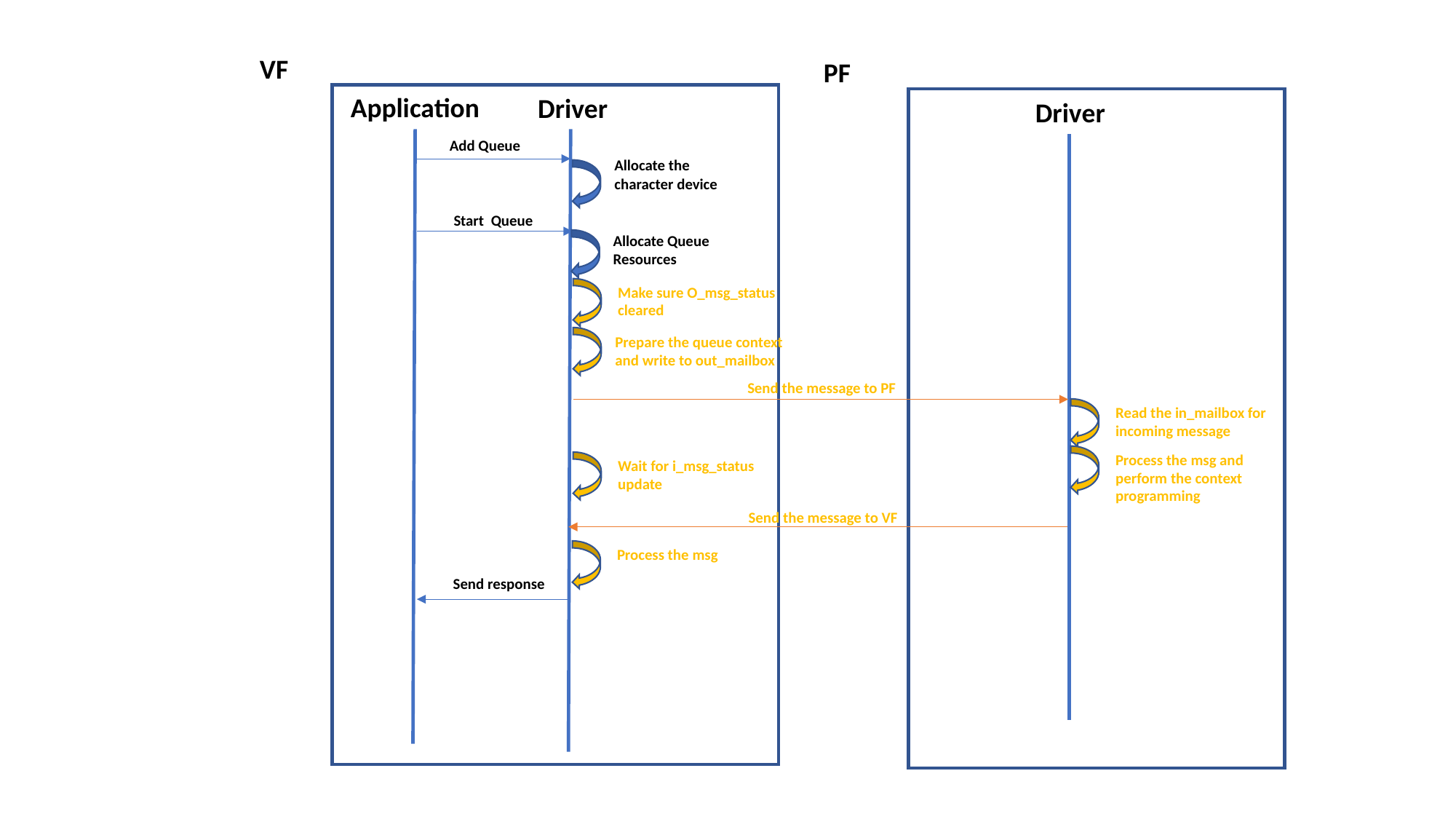

VF
PF
Application

Driver

Driver
Add Queue
Allocate the character device

Start  Queue
Allocate Queue Resources

Make sure O_msg_status cleared

Prepare the queue context and write to out_mailbox

Send the message to PF
Read the in_mailbox for incoming message

Process the msg and perform the context programming

Wait for i_msg_status update

Send the message to VF
Process the msg

Send response